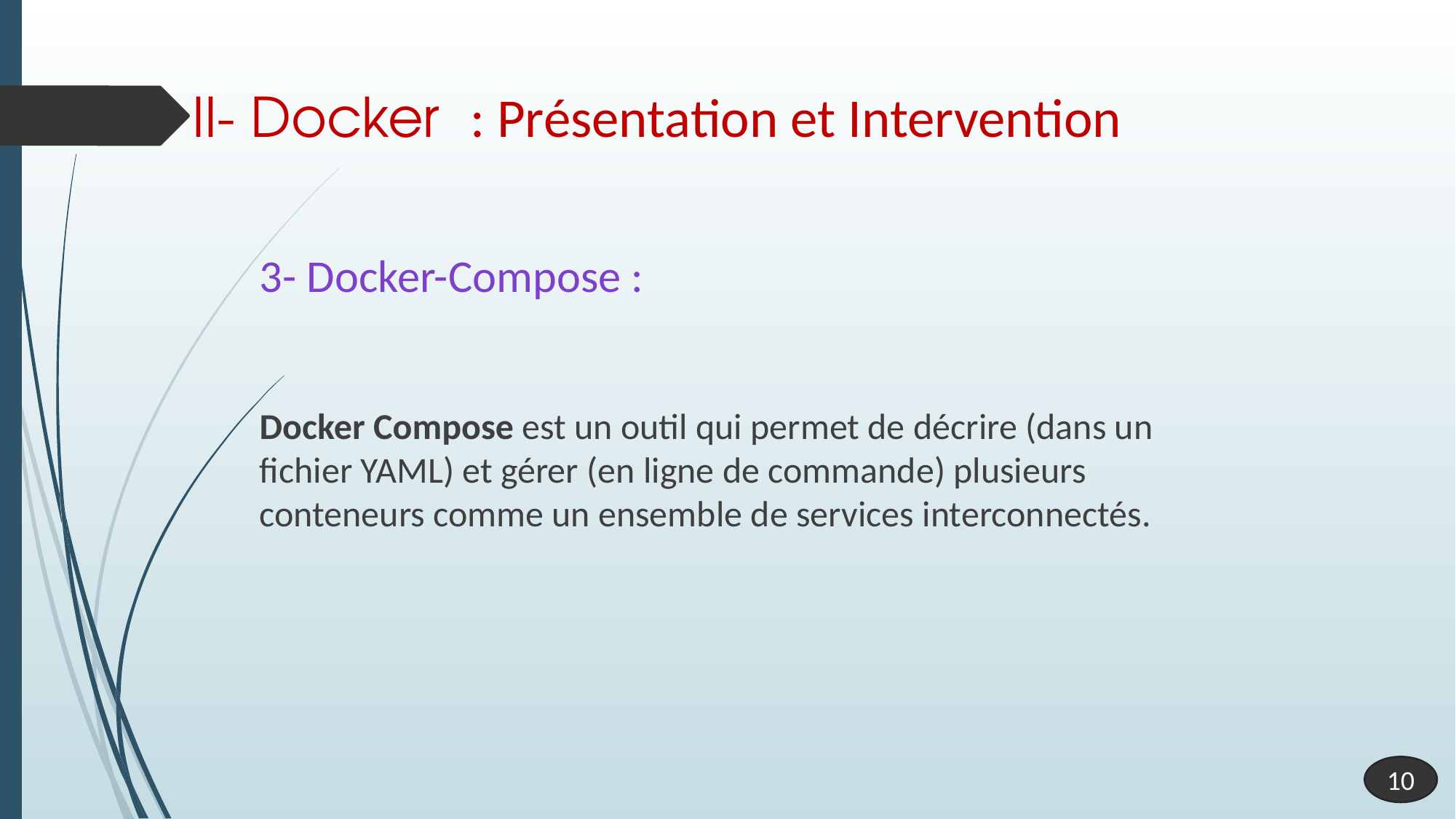

II- Docker  : Présentation et Intervention
3- Docker-Compose :

Docker Compose est un outil qui permet de décrire (dans un fichier YAML) et gérer (en ligne de commande) plusieurs conteneurs comme un ensemble de services interconnectés.

10